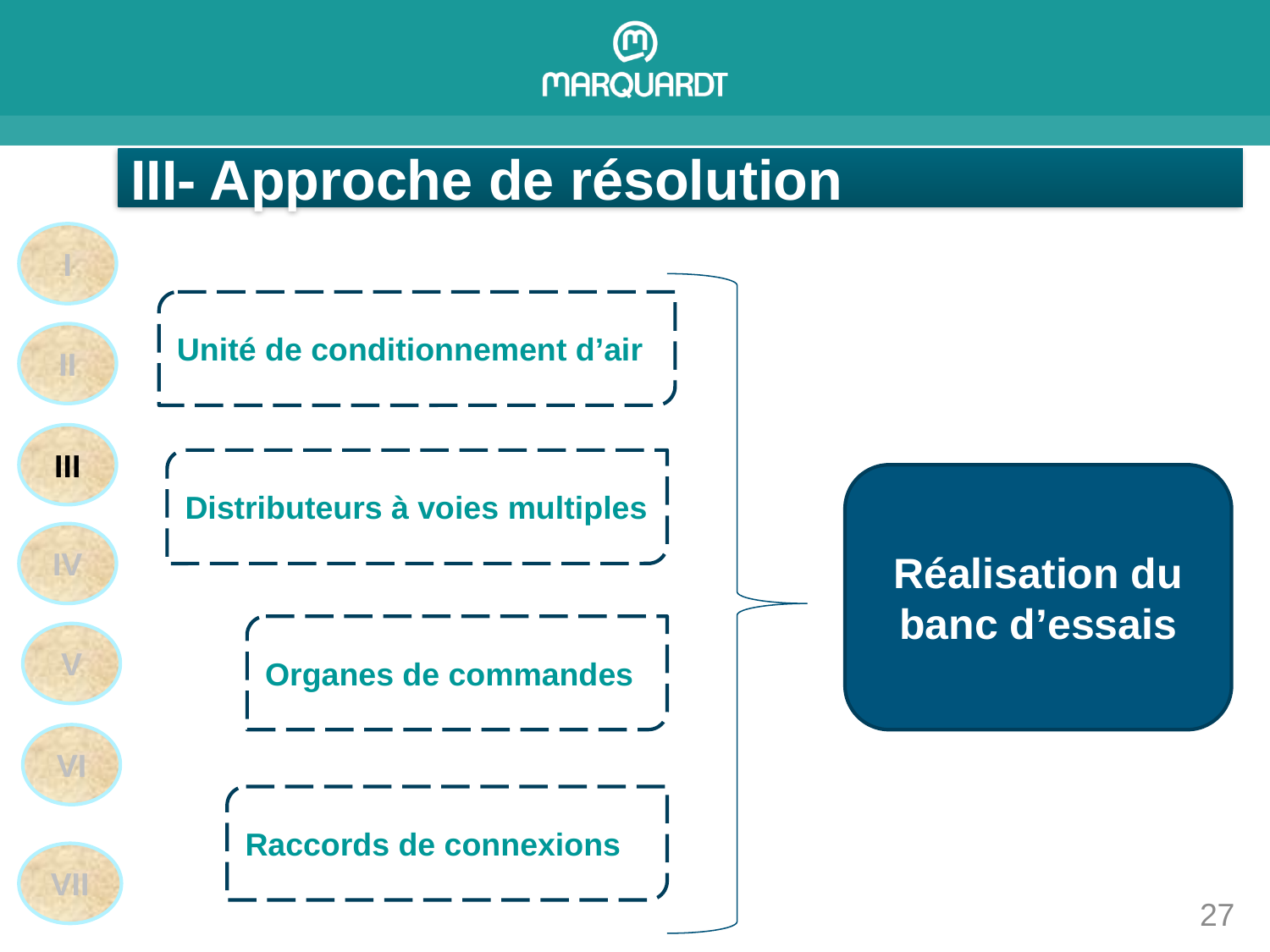

III- Approche de résolution
I
II
III
IV
V
VI
VII

Unité de conditionnement d’air
Distributeurs à voies multiples
Réalisation du banc d’essais
Organes de commandes
Raccords de connexions

27